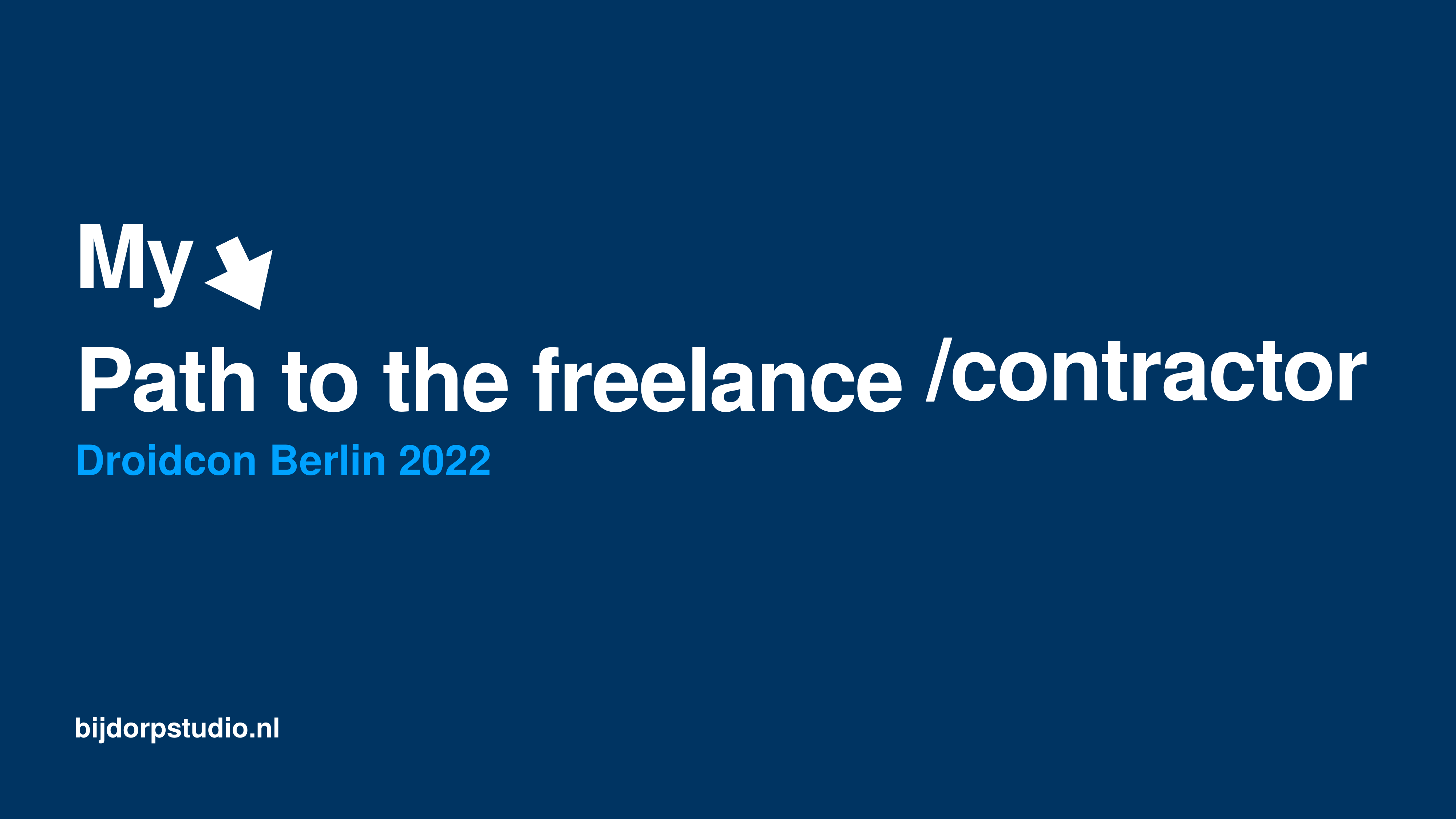

# Path to the freelance
My

/contractor
Droidcon Berlin 2022
bijdorpstudio.nl